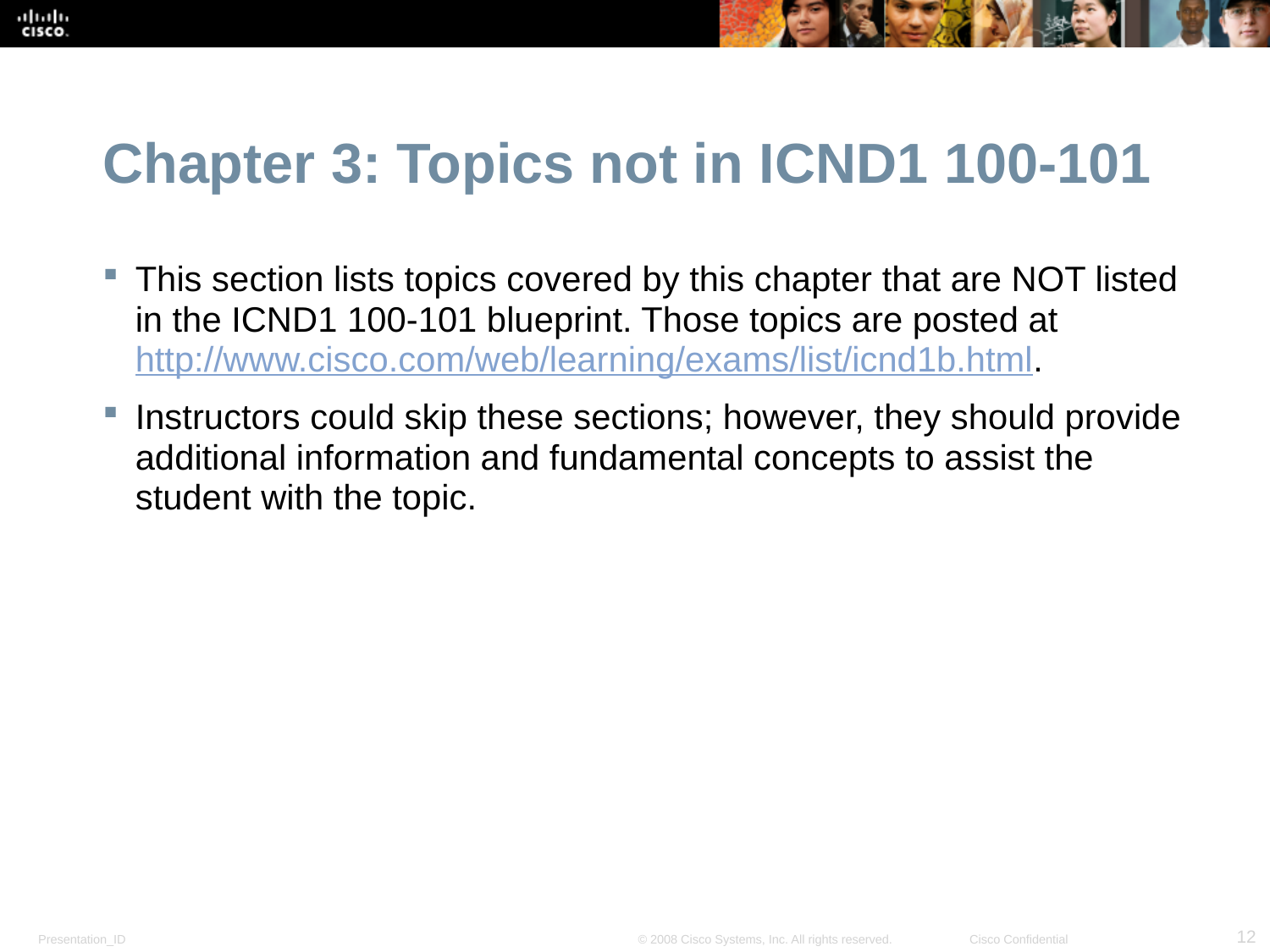

Chapter 3: Topics not in ICND1 100-101
This section lists topics covered by this chapter that are NOT listed in the ICND1 100-101 blueprint. Those topics are posted at http://www.cisco.com/web/learning/exams/list/icnd1b.html.
Instructors could skip these sections; however, they should provide additional information and fundamental concepts to assist the student with the topic.